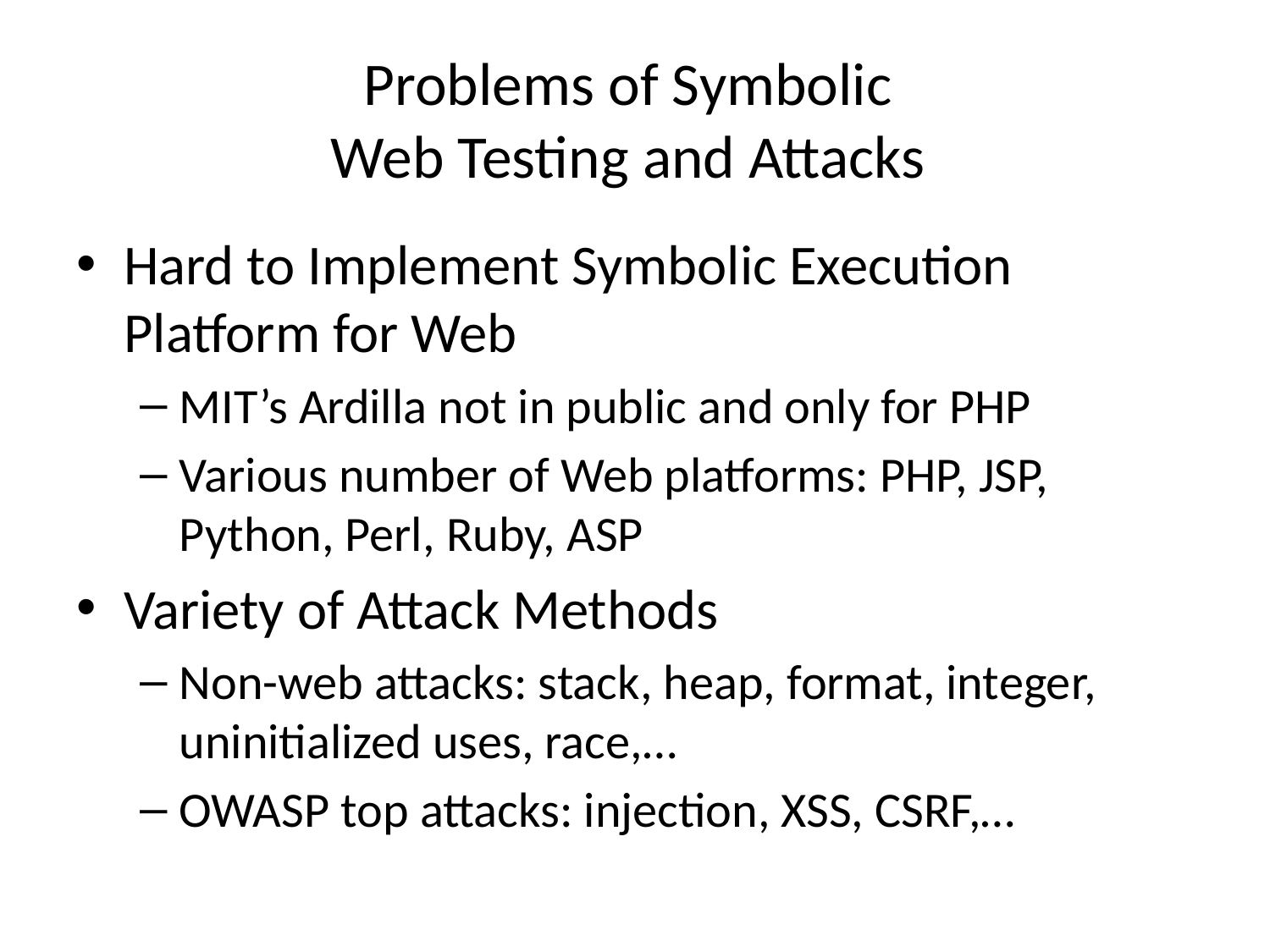

# Problems of Symbolic Web Testing and Attacks
Hard to Implement Symbolic Execution Platform for Web
MIT’s Ardilla not in public and only for PHP
Various number of Web platforms: PHP, JSP, Python, Perl, Ruby, ASP
Variety of Attack Methods
Non-web attacks: stack, heap, format, integer, uninitialized uses, race,…
OWASP top attacks: injection, XSS, CSRF,…